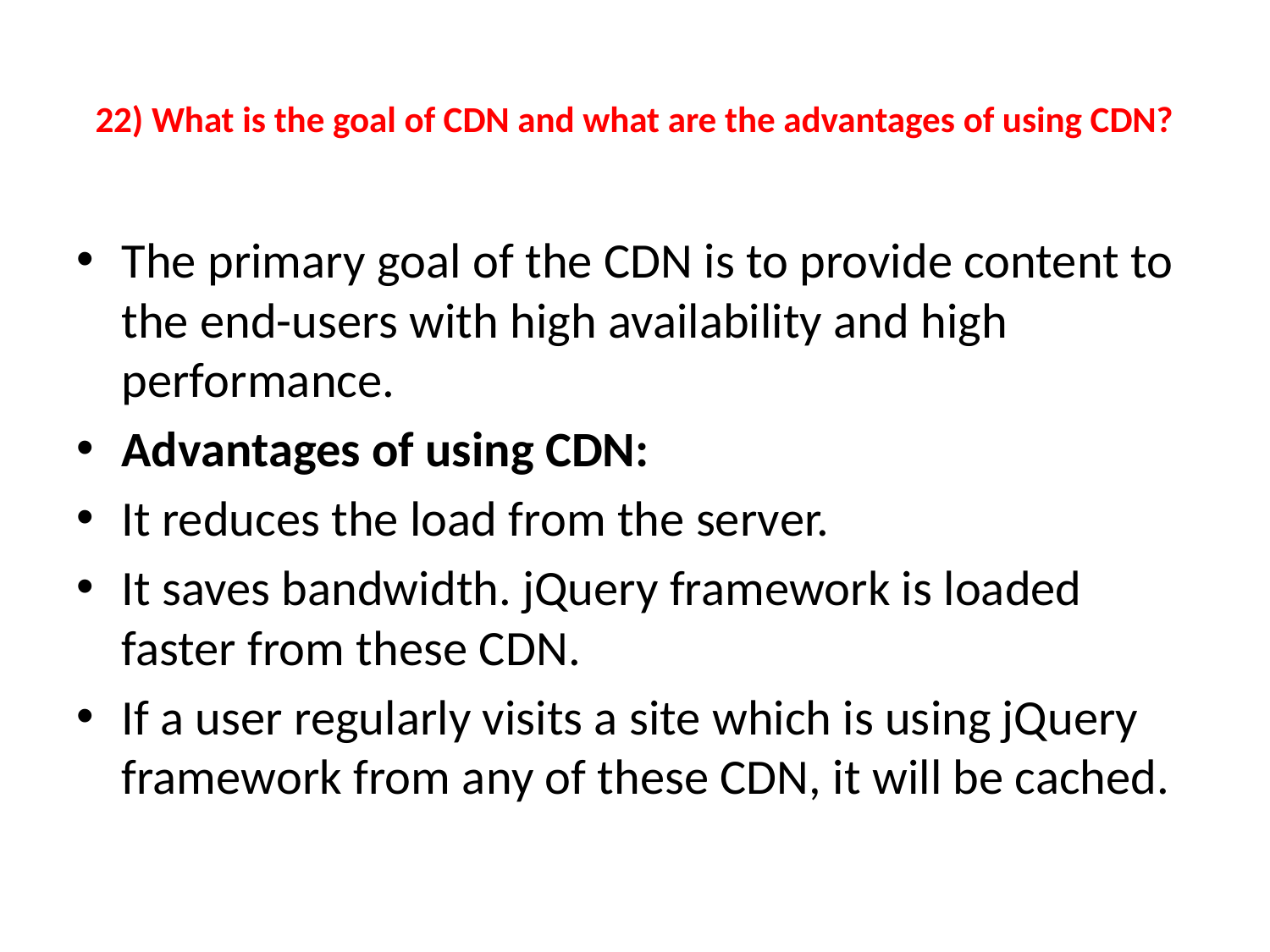

# 22) What is the goal of CDN and what are the advantages of using CDN?
The primary goal of the CDN is to provide content to the end-users with high availability and high performance.
Advantages of using CDN:
It reduces the load from the server.
It saves bandwidth. jQuery framework is loaded faster from these CDN.
If a user regularly visits a site which is using jQuery framework from any of these CDN, it will be cached.